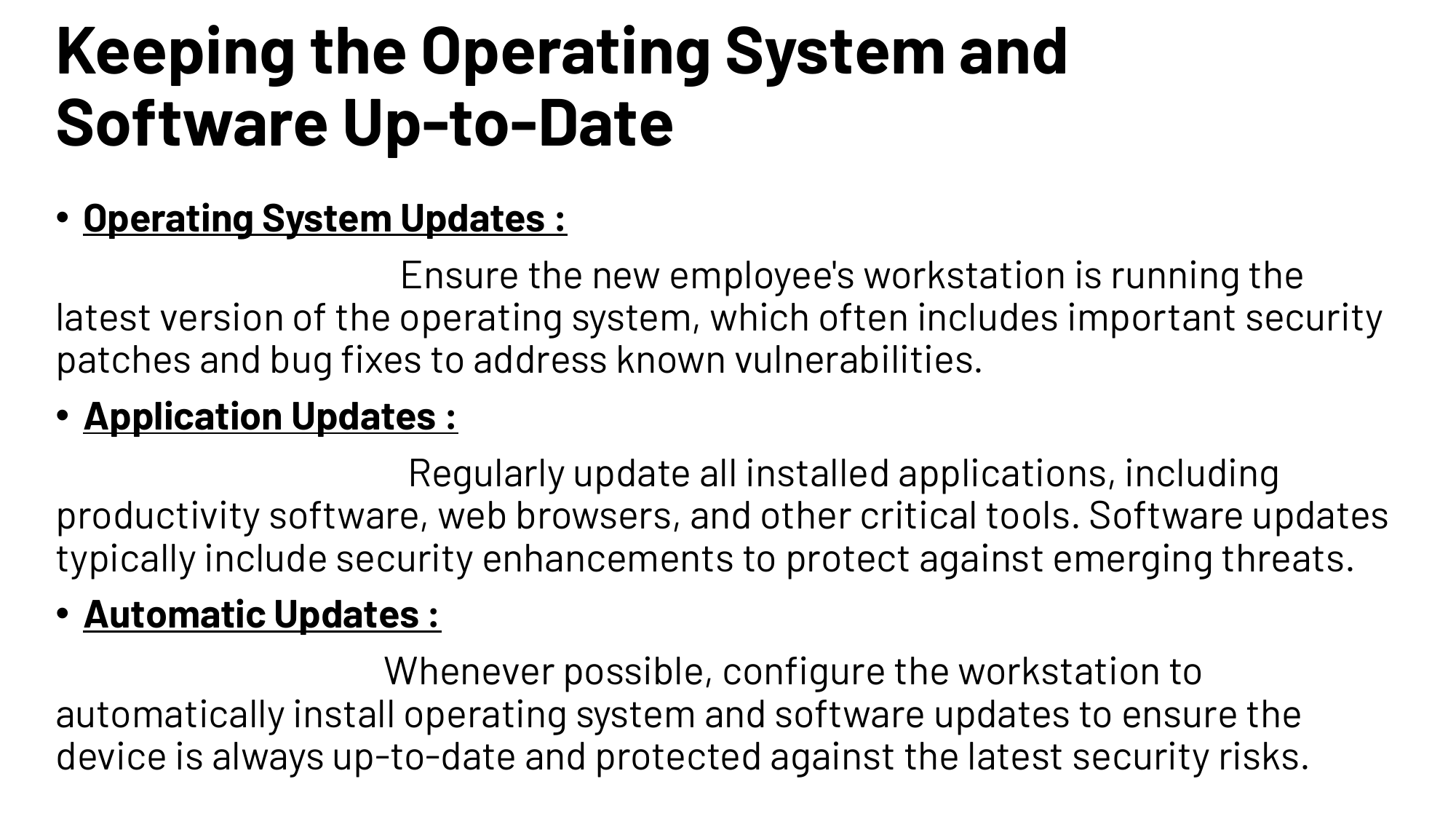

# Keeping the Operating System and Software Up-to-Date

Operating System Updates :
                                            Ensure the new employee's workstation is running the latest version of the operating system, which often includes important security patches and bug fixes to address known vulnerabilities.
Application Updates :
                                             Regularly update all installed applications, including productivity software, web browsers, and other critical tools. Software updates typically include security enhancements to protect against emerging threats.
Automatic Updates :
                                          Whenever possible, configure the workstation to automatically install operating system and software updates to ensure the device is always up-to-date and protected against the latest security risks.